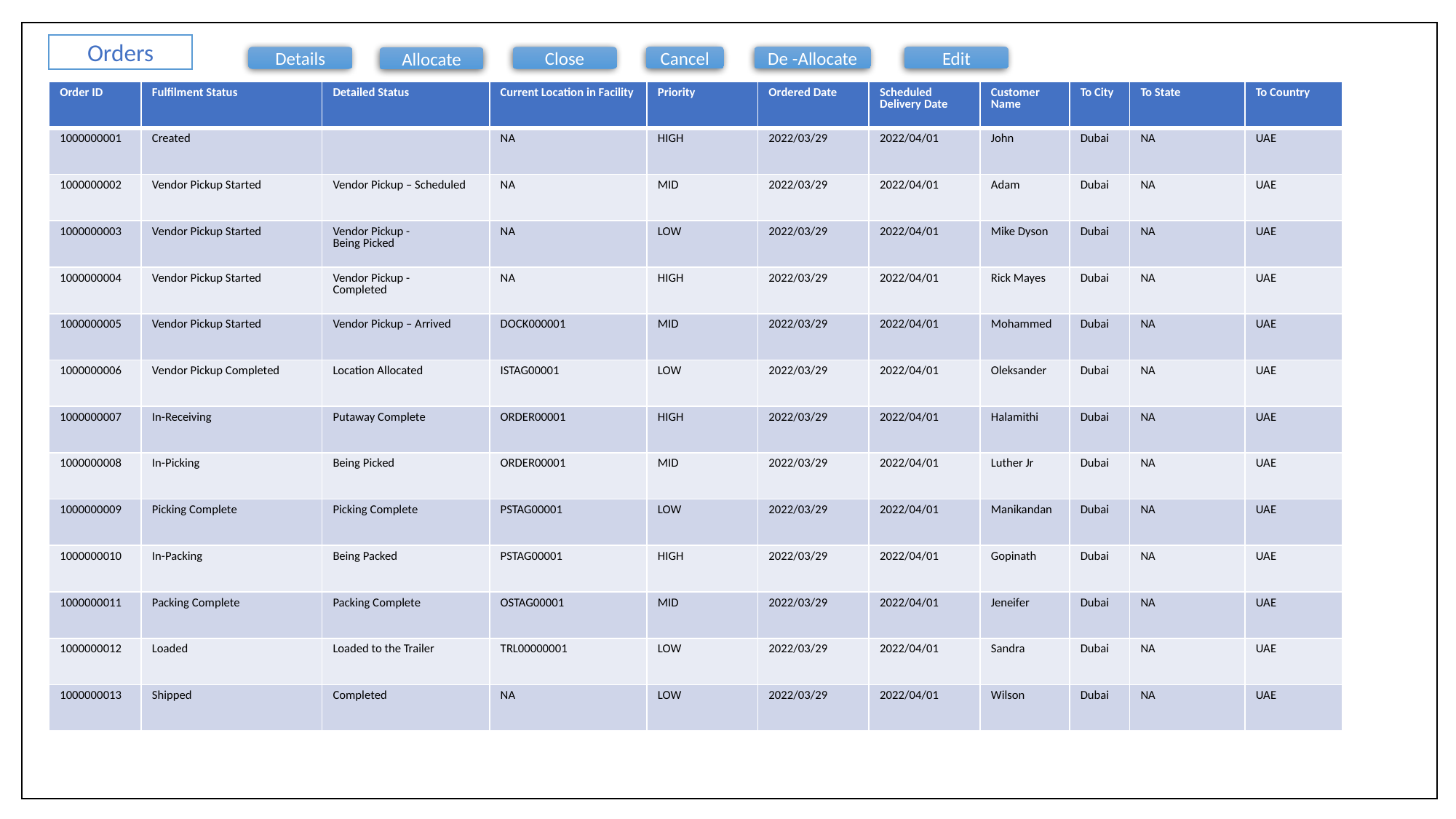

Orders
De -Allocate
Edit
Cancel
Details
Close
Allocate
| Order ID | Fulfilment Status | Detailed Status | Current Location in Facility | Priority | Ordered Date | Scheduled Delivery Date | Customer Name | To City | To State | To Country |
| --- | --- | --- | --- | --- | --- | --- | --- | --- | --- | --- |
| 1000000001 | Created |  | NA | HIGH | 2022/03/29 | 2022/04/01 | John | Dubai | NA | UAE |
| 1000000002 | Vendor Pickup Started | Vendor Pickup – Scheduled | NA | MID | 2022/03/29 | 2022/04/01 | Adam | Dubai | NA | UAE |
| 1000000003 | Vendor Pickup Started | Vendor Pickup - Being Picked | NA | LOW | 2022/03/29 | 2022/04/01 | Mike Dyson | Dubai | NA | UAE |
| 1000000004 | Vendor Pickup Started | Vendor Pickup - Completed | NA | HIGH | 2022/03/29 | 2022/04/01 | Rick Mayes | Dubai | NA | UAE |
| 1000000005 | Vendor Pickup Started | Vendor Pickup – Arrived | DOCK000001 | MID | 2022/03/29 | 2022/04/01 | Mohammed | Dubai | NA | UAE |
| 1000000006 | Vendor Pickup Completed | Location Allocated | ISTAG00001 | LOW | 2022/03/29 | 2022/04/01 | Oleksander | Dubai | NA | UAE |
| 1000000007 | In-Receiving | Putaway Complete | ORDER00001 | HIGH | 2022/03/29 | 2022/04/01 | Halamithi | Dubai | NA | UAE |
| 1000000008 | In-Picking | Being Picked | ORDER00001 | MID | 2022/03/29 | 2022/04/01 | Luther Jr | Dubai | NA | UAE |
| 1000000009 | Picking Complete | Picking Complete | PSTAG00001 | LOW | 2022/03/29 | 2022/04/01 | Manikandan | Dubai | NA | UAE |
| 1000000010 | In-Packing | Being Packed | PSTAG00001 | HIGH | 2022/03/29 | 2022/04/01 | Gopinath | Dubai | NA | UAE |
| 1000000011 | Packing Complete | Packing Complete | OSTAG00001 | MID | 2022/03/29 | 2022/04/01 | Jeneifer | Dubai | NA | UAE |
| 1000000012 | Loaded | Loaded to the Trailer | TRL00000001 | LOW | 2022/03/29 | 2022/04/01 | Sandra | Dubai | NA | UAE |
| 1000000013 | Shipped | Completed | NA | LOW | 2022/03/29 | 2022/04/01 | Wilson | Dubai | NA | UAE |